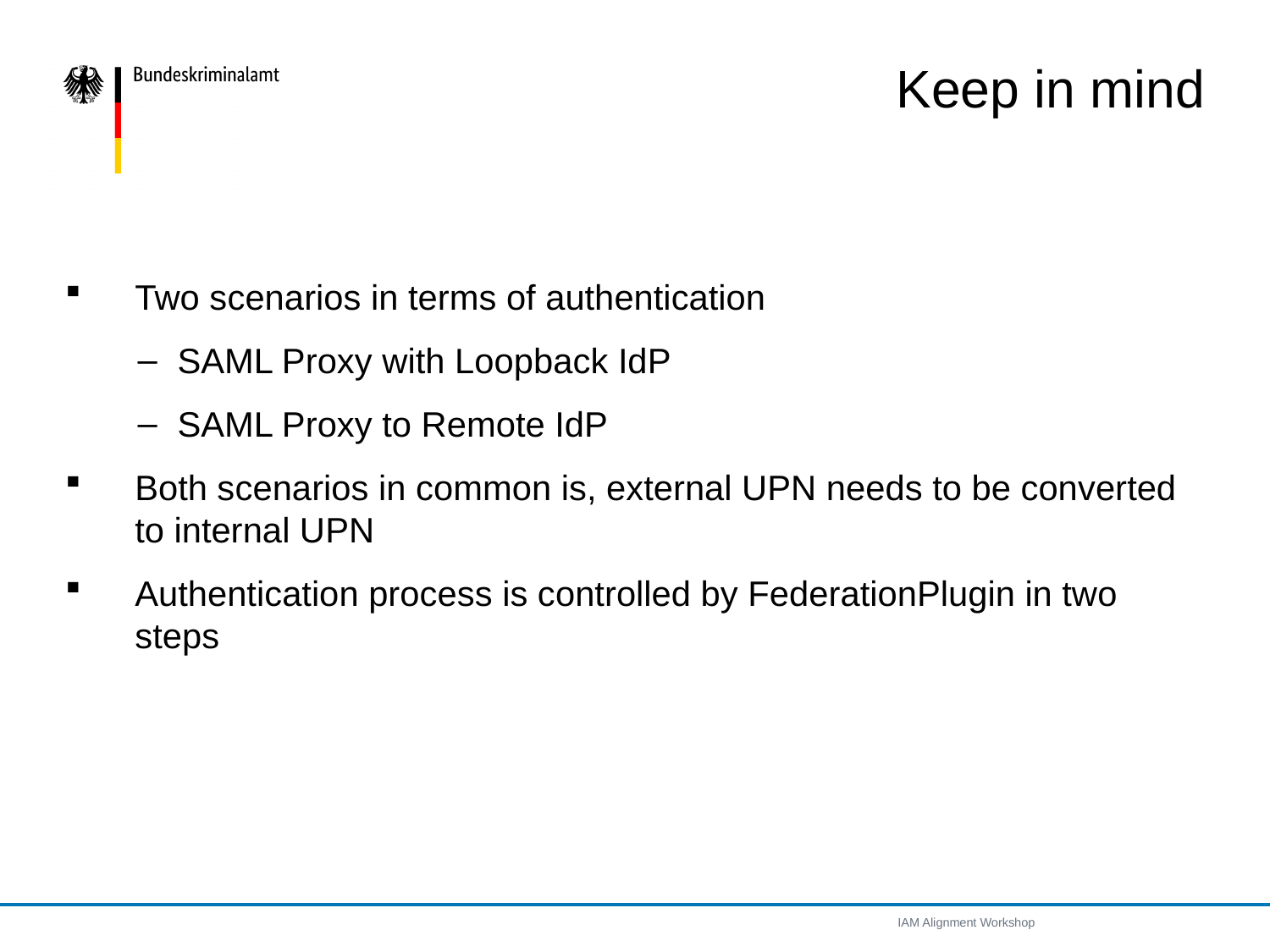

# Keep in mind
Two scenarios in terms of authentication
SAML Proxy with Loopback IdP
SAML Proxy to Remote IdP
Both scenarios in common is, external UPN needs to be converted to internal UPN
Authentication process is controlled by FederationPlugin in two steps
IAM Alignment Workshop